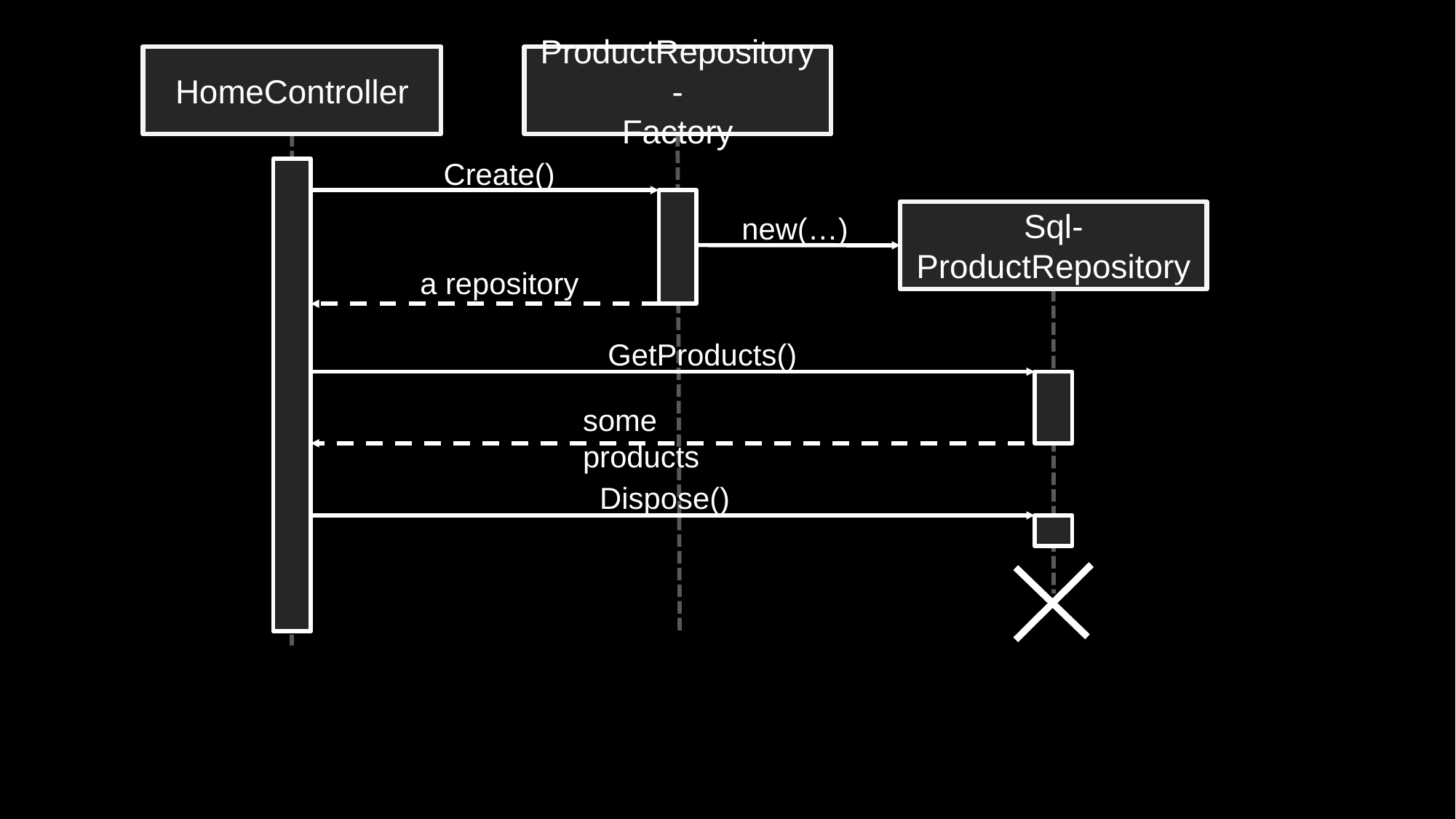

HomeController
ProductRepository-
Factory
Create()

Sql-
ProductRepository
new(…)
a repository
GetProducts()

some products
Dispose()